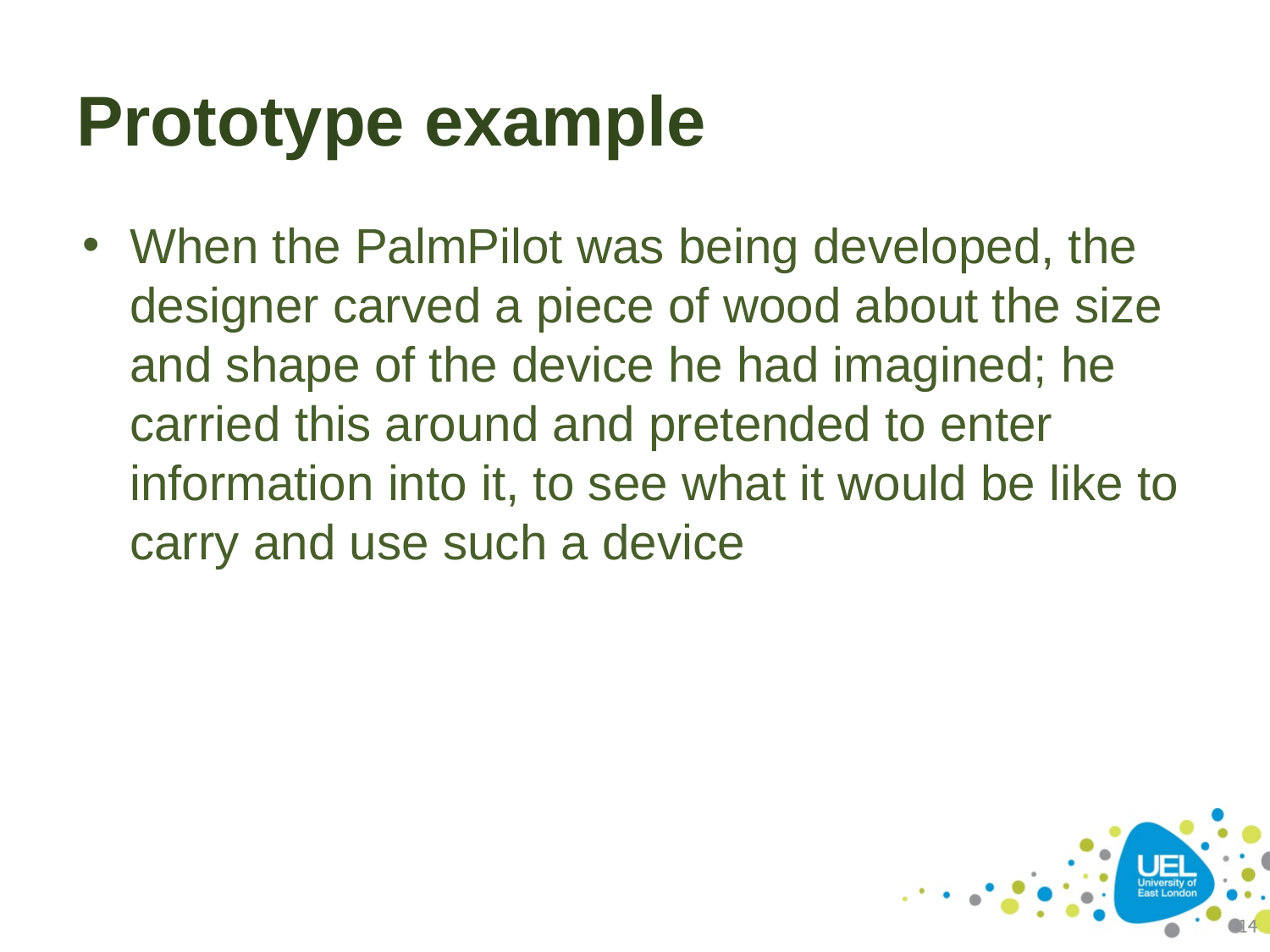

# Prototype example
When the PalmPilot was being developed, the designer carved a piece of wood about the size and shape of the device he had imagined; he carried this around and pretended to enter information into it, to see what it would be like to carry and use such a device
14